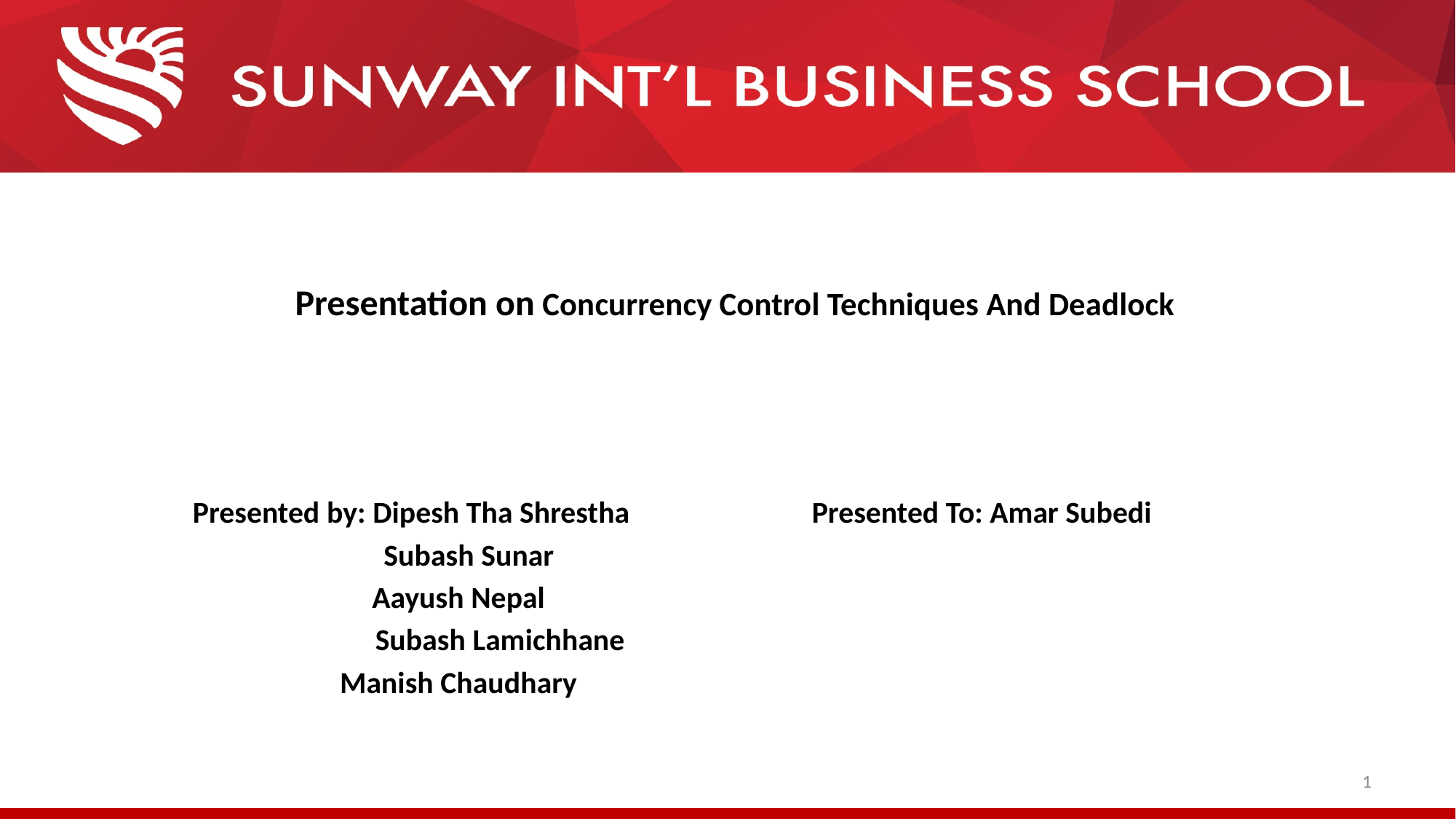

# Presentation on Concurrency Control Techniques And Deadlock
Presented by: Dipesh Tha Shrestha
   Subash Sunar
Aayush Nepal
            Subash Lamichhane
Manish Chaudhary

Presented To: Amar Subedi

1